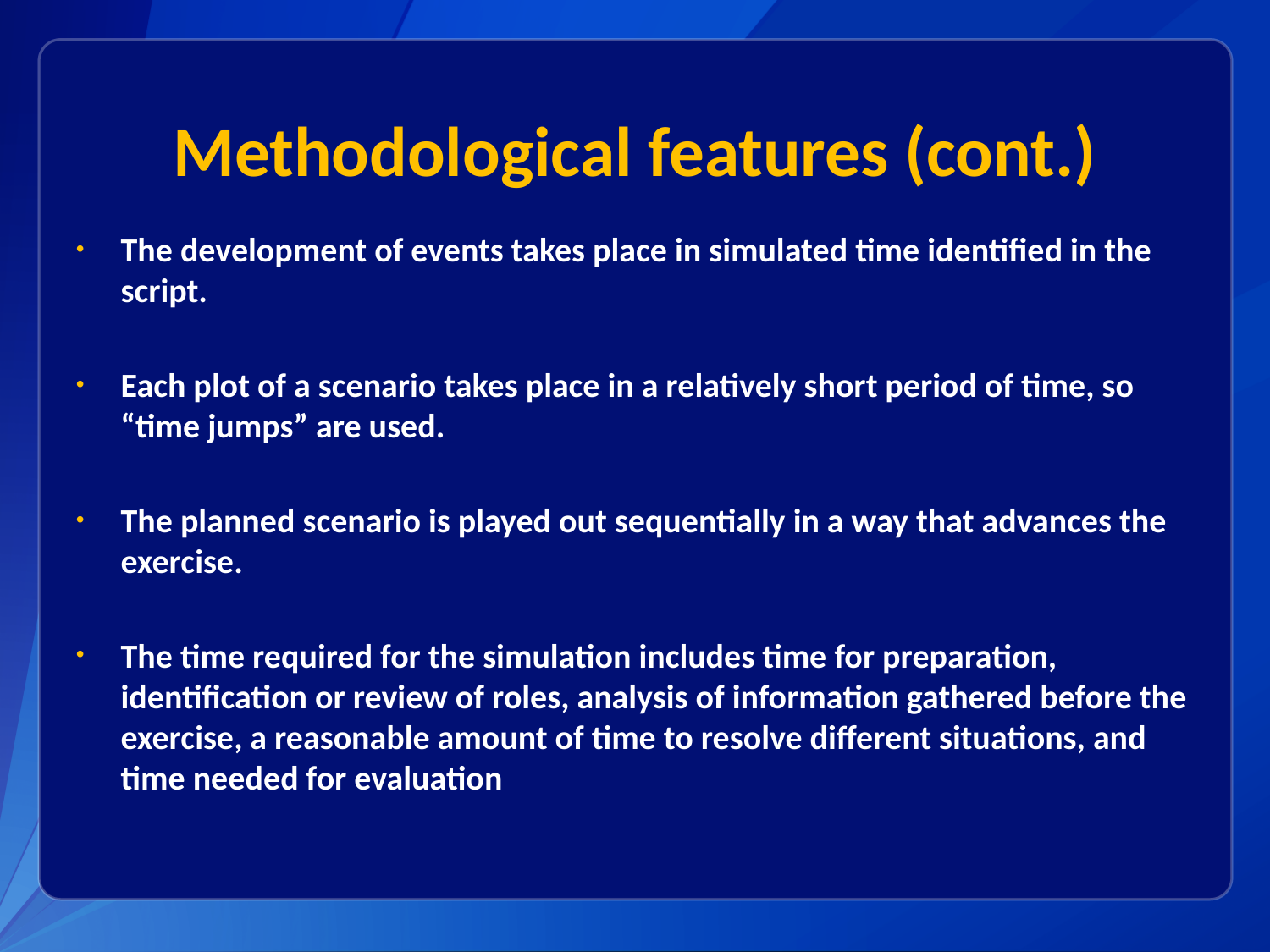

# Methodological features (cont.)
The development of events takes place in simulated time identified in the script.

Each plot of a scenario takes place in a relatively short period of time, so “time jumps” are used.

The planned scenario is played out sequentially in a way that advances the exercise.

The time required for the simulation includes time for preparation, identification or review of roles, analysis of information gathered before the exercise, a reasonable amount of time to resolve different situations, and time needed for evaluation